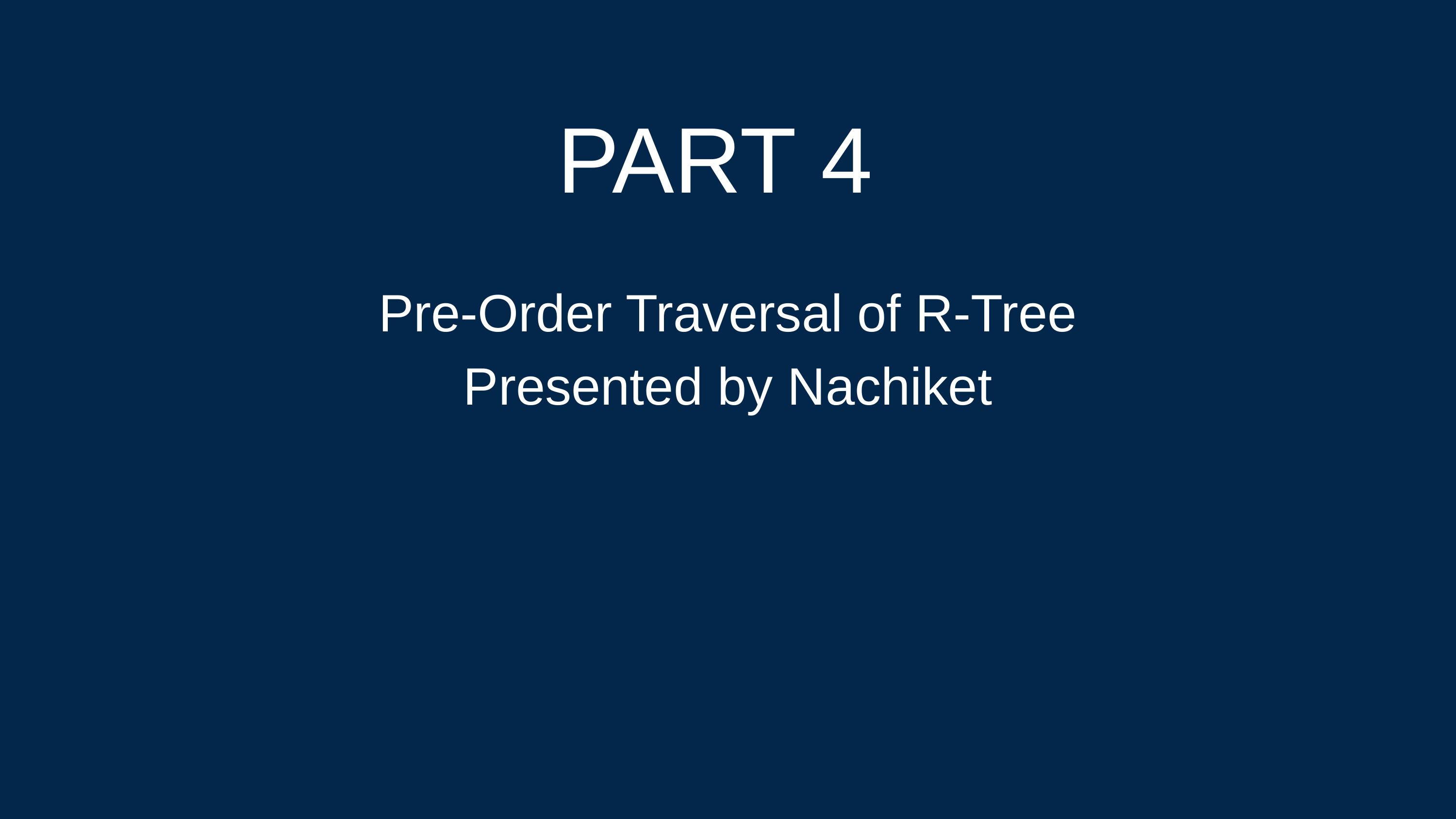

PART 4
Pre-Order Traversal of R-Tree
Presented by Nachiket